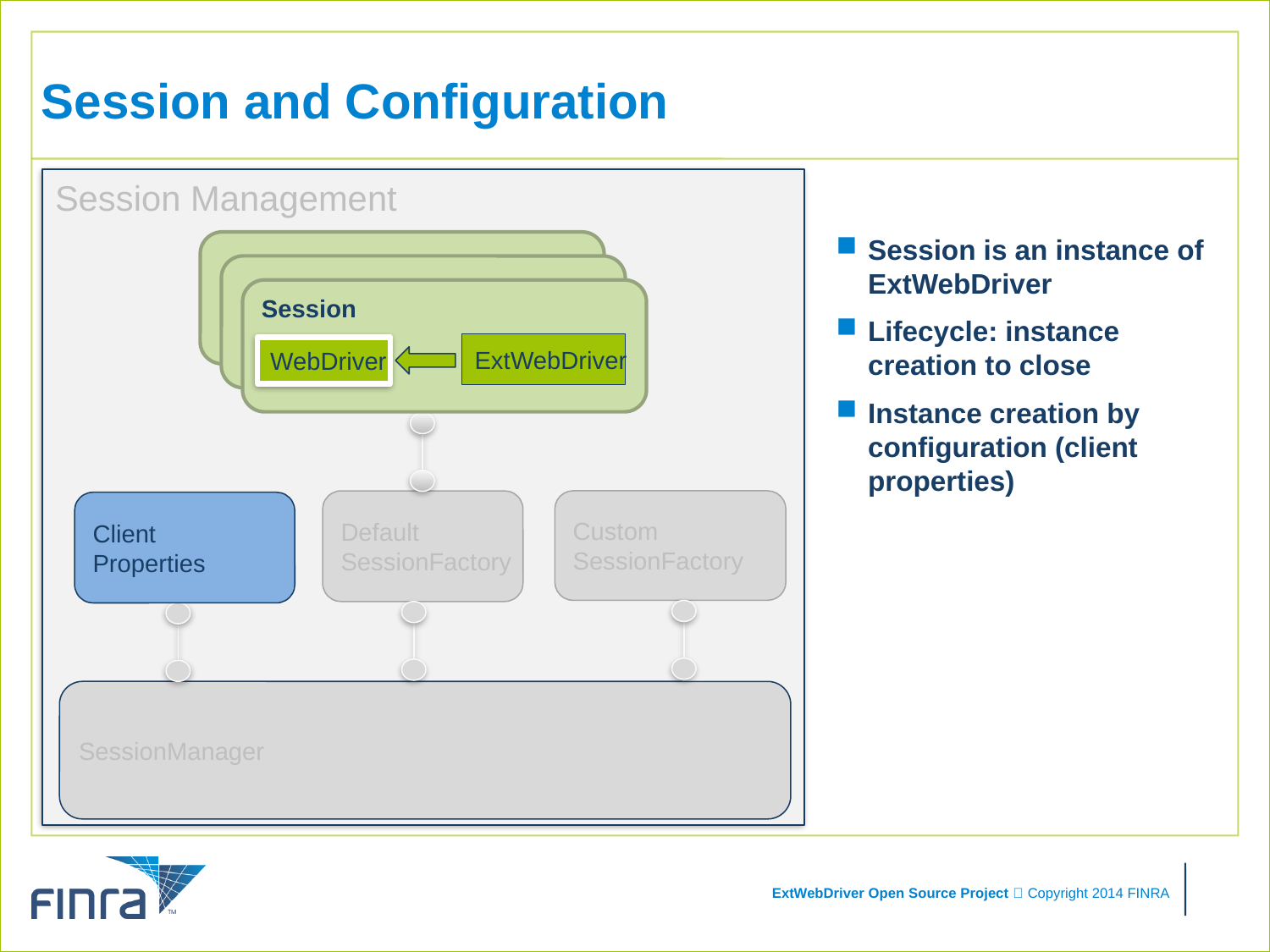

# Session and Configuration

Session Management

Default
SessionFactory
Custom
SessionFactory

SessionManager

Session is an instance of ExtWebDriver
Lifecycle: instance creation to close
Instance creation by configuration (client properties)

Session
ExtWebDriver
WebDriver

Client
Properties